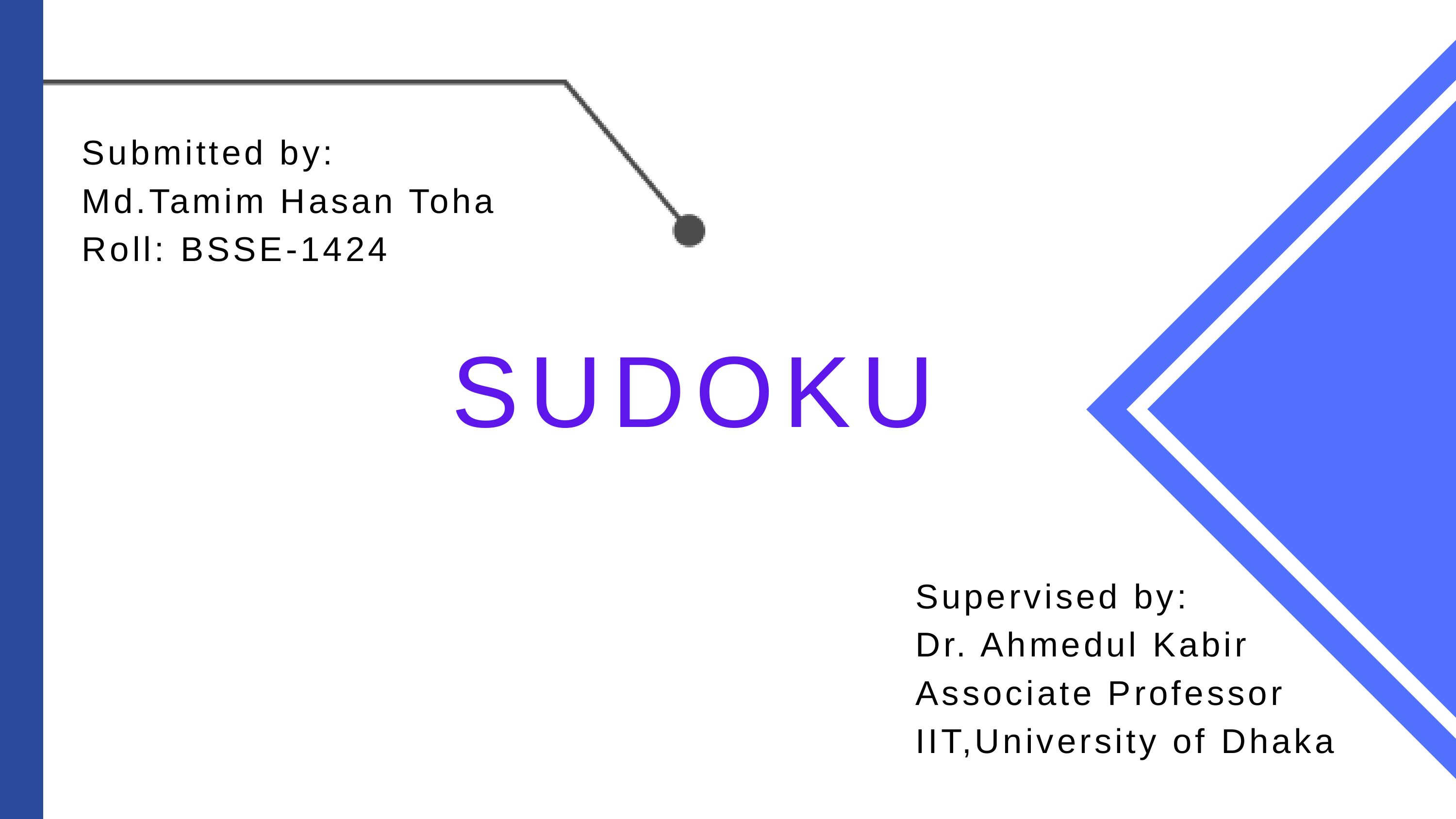

Submitted by:
Md.Tamim Hasan Toha
Roll: BSSE-1424

SUDOKU
Supervised by:
Dr. Ahmedul Kabir
Associate Professor
IIT,University of Dhaka